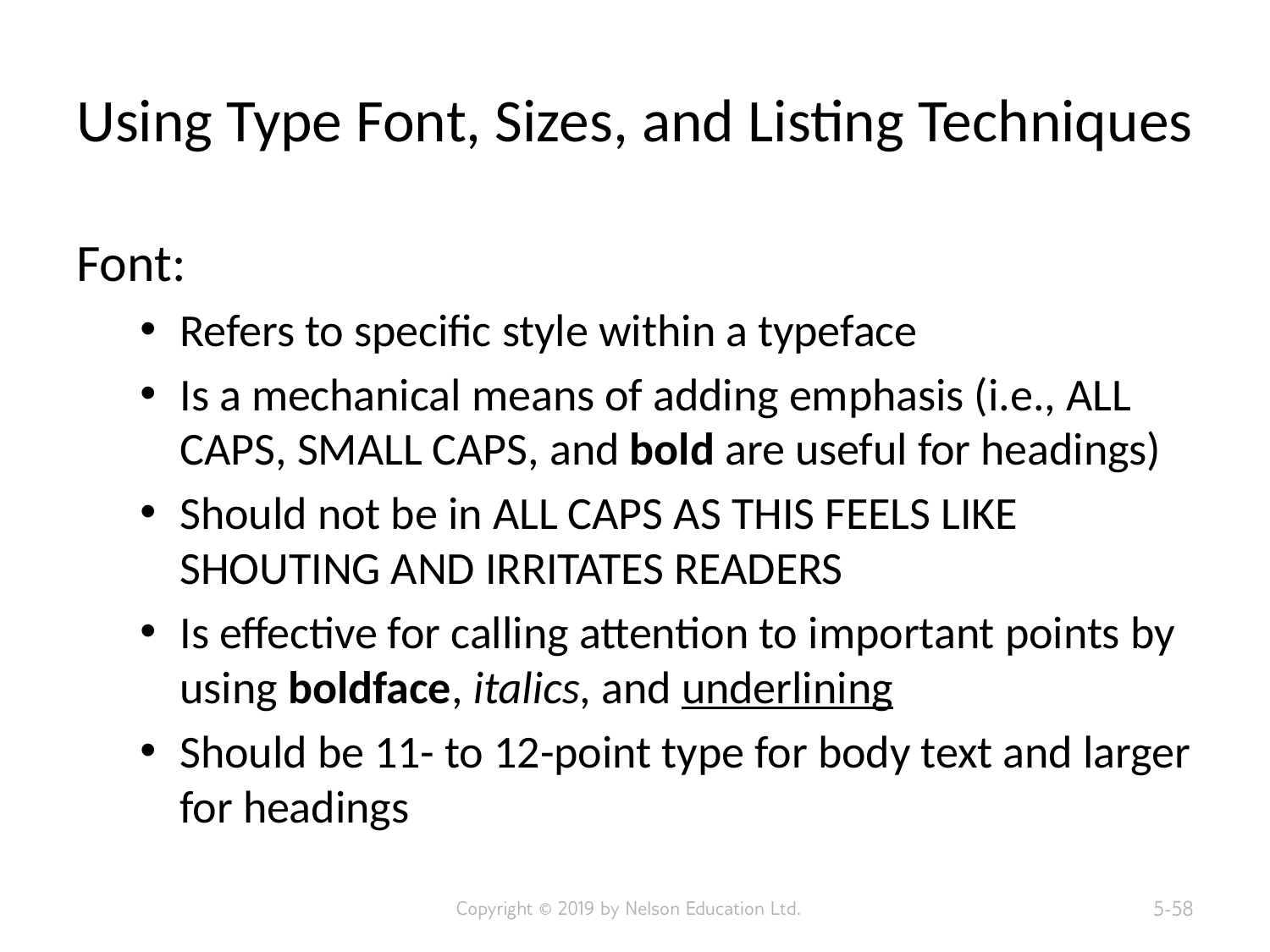

# Using Type Font, Sizes, and Listing Techniques
Font:
Refers to specific style within a typeface
Is a mechanical means of adding emphasis (i.e., ALL CAPS, small caps, and bold are useful for headings)
Should not be in ALL CAPS AS THIS FEELS LIKE SHOUTING AND IRRITATES READERS
Is effective for calling attention to important points by using boldface, italics, and underlining
Should be 11- to 12-point type for body text and larger for headings

Copyright © 2019 by Nelson Education Ltd.
5-58